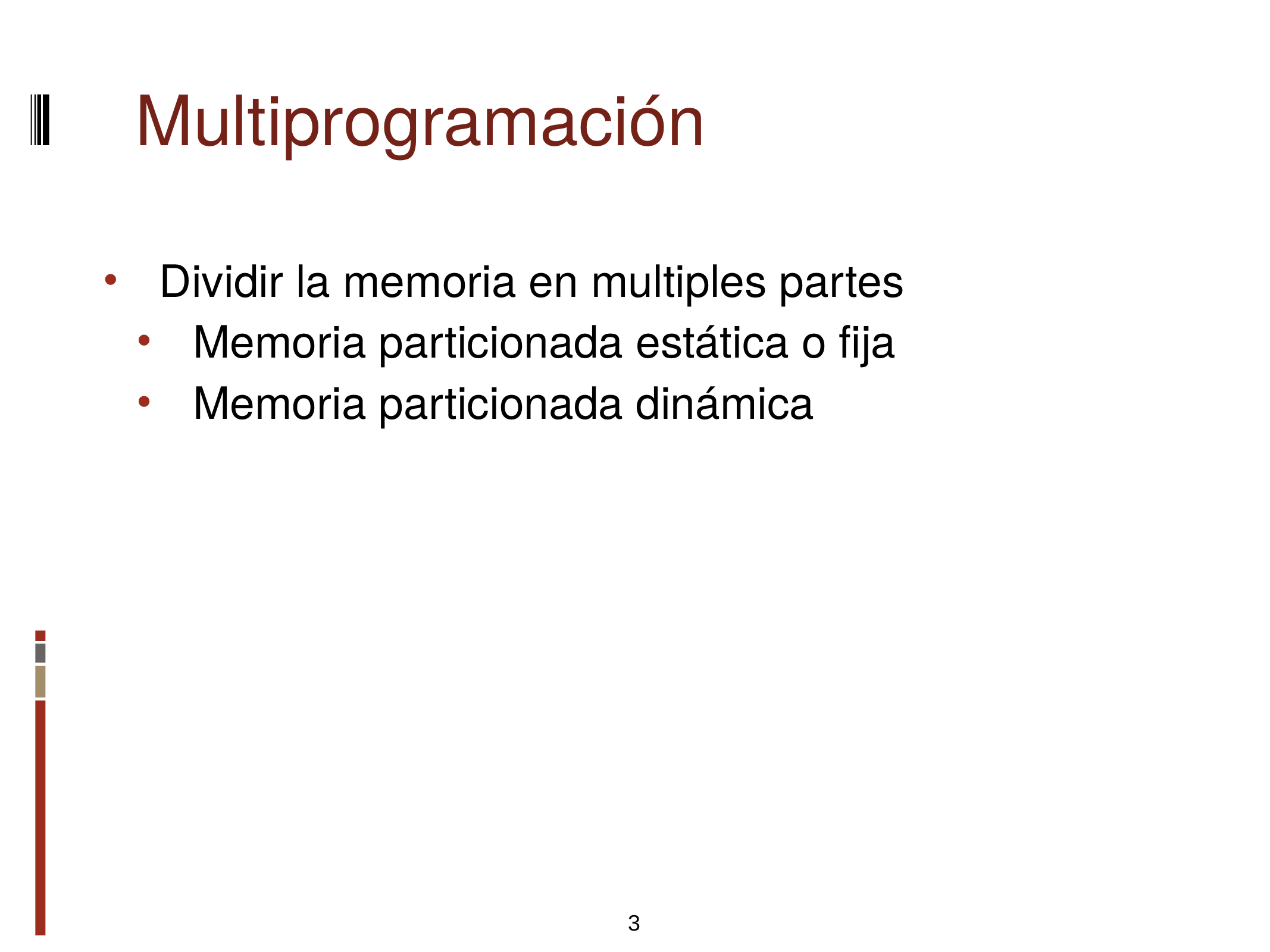

Multiprogramación

Dividir la memoria en multiples partes
Memoria particionada estática o fija
Memoria particionada dinámica

3